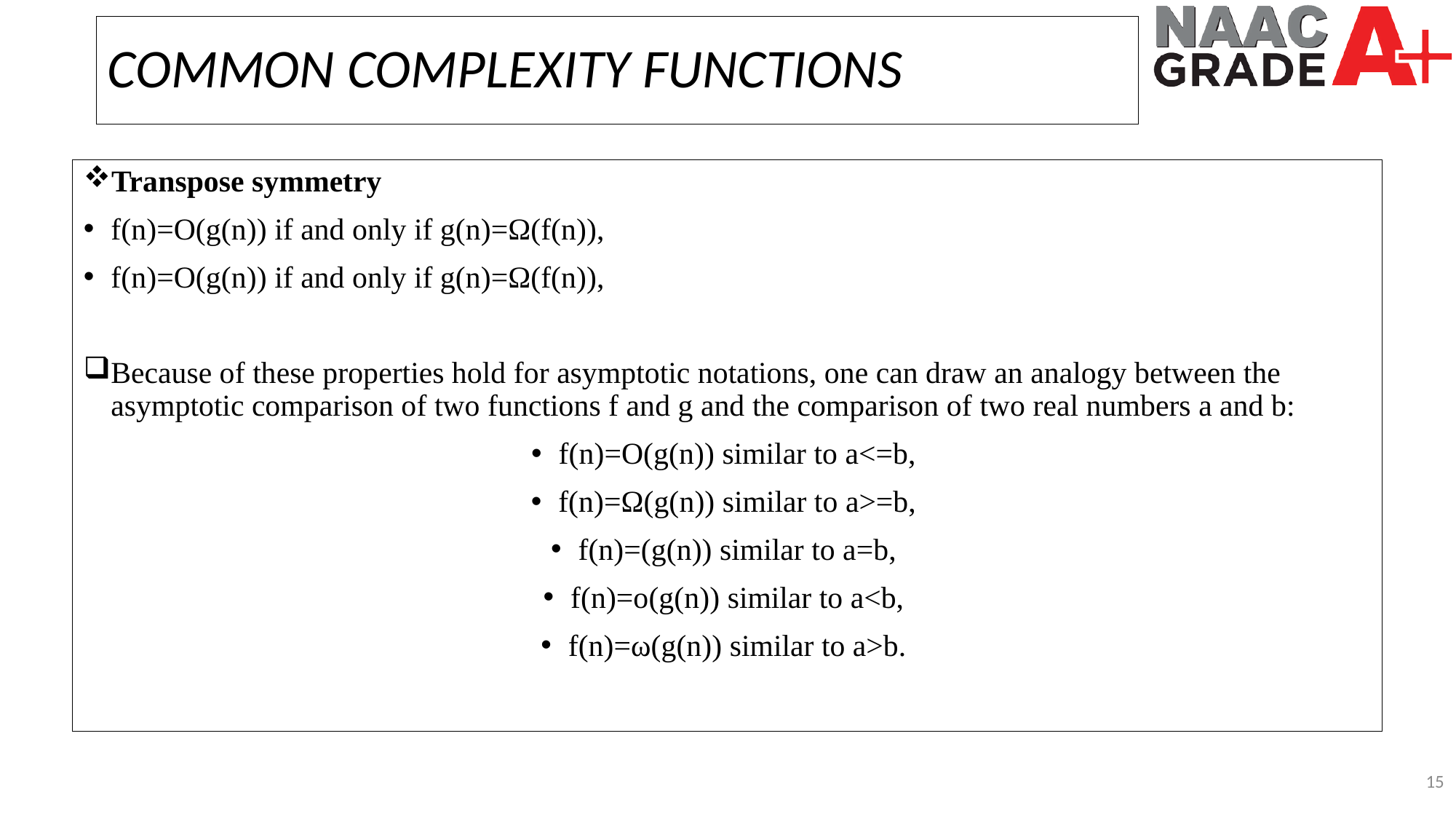

COMMON COMPLEXITY FUNCTIONS
Transpose symmetry
f(n)=O(g(n)) if and only if g(n)=Ω(f(n)),
f(n)=O(g(n)) if and only if g(n)=Ω(f(n)),

Because of these properties hold for asymptotic notations, one can draw an analogy between the asymptotic comparison of two functions f and g and the comparison of two real numbers a and b:
f(n)=O(g(n)) similar to a<=b,
f(n)=Ω(g(n)) similar to a>=b,
f(n)=(g(n)) similar to a=b,
f(n)=o(g(n)) similar to a<b,
f(n)=ω(g(n)) similar to a>b.
15